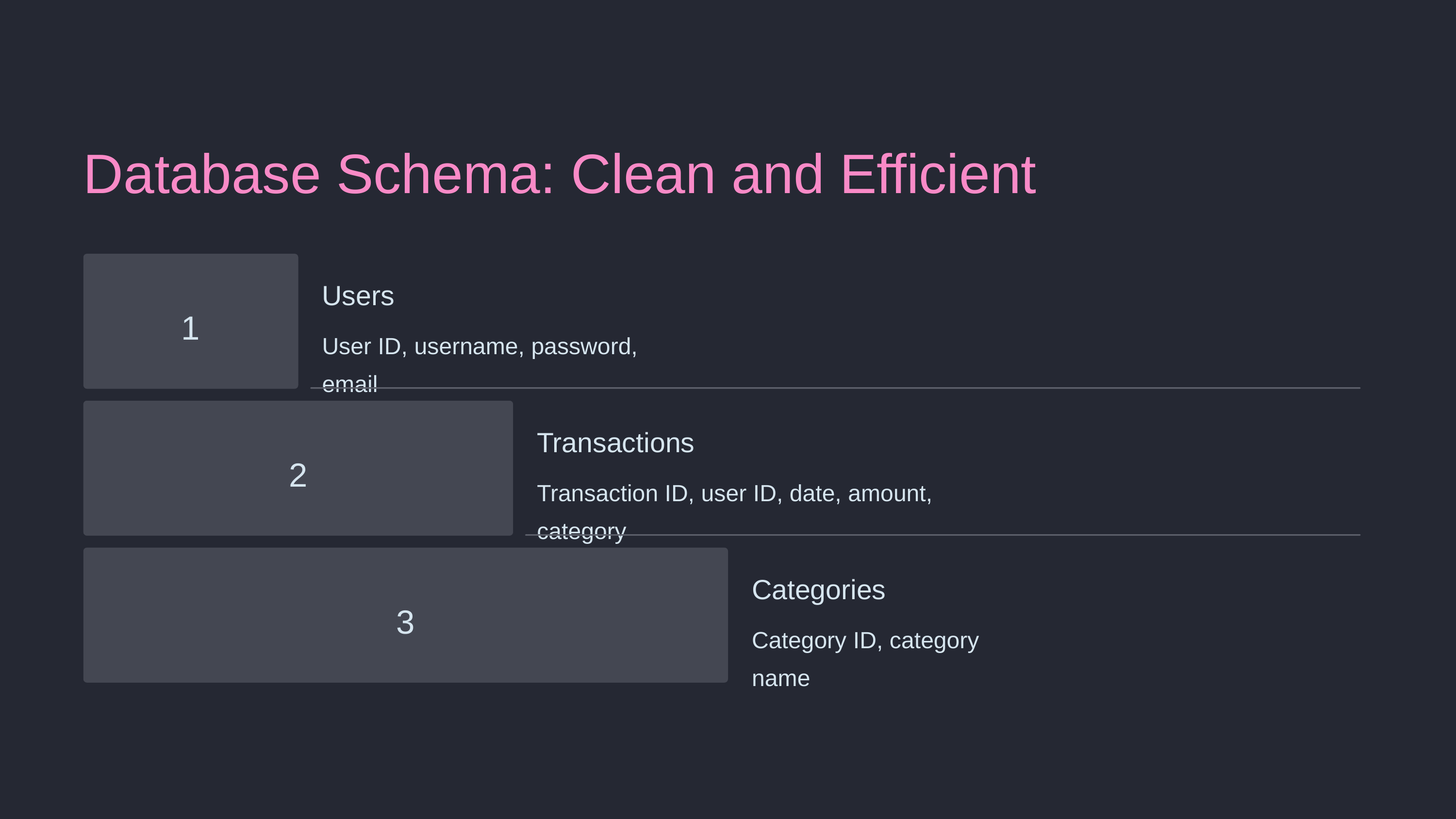

Database Schema: Clean and Efficient

Users

1

User ID, username, password, email

Transactions

2

Transaction ID, user ID, date, amount, category

Categories

3

Category ID, category name